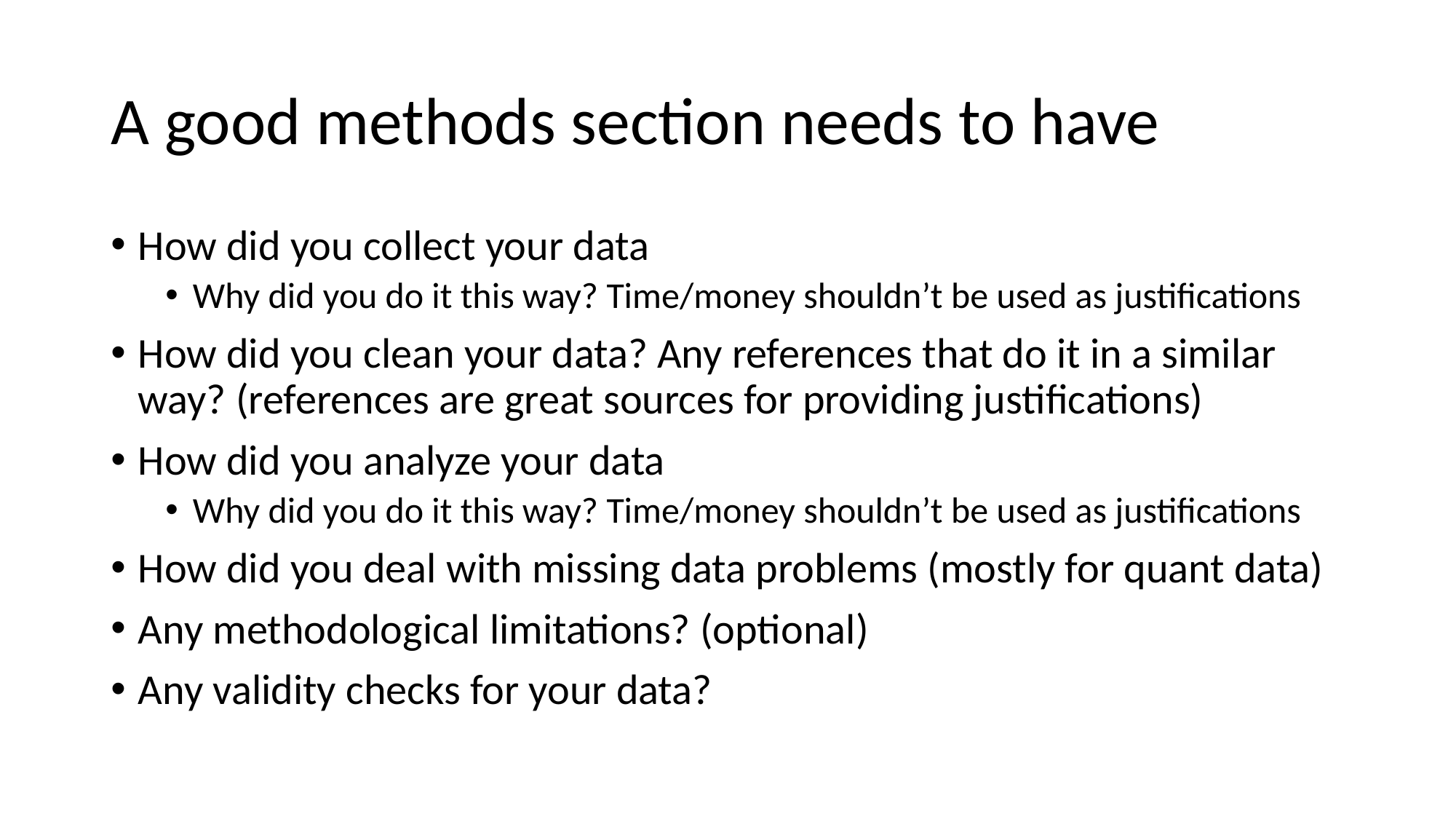

# A good methods section needs to have
How did you collect your data
Why did you do it this way? Time/money shouldn’t be used as justifications
How did you clean your data? Any references that do it in a similar way? (references are great sources for providing justifications)
How did you analyze your data
Why did you do it this way? Time/money shouldn’t be used as justifications
How did you deal with missing data problems (mostly for quant data)
Any methodological limitations? (optional)
Any validity checks for your data?